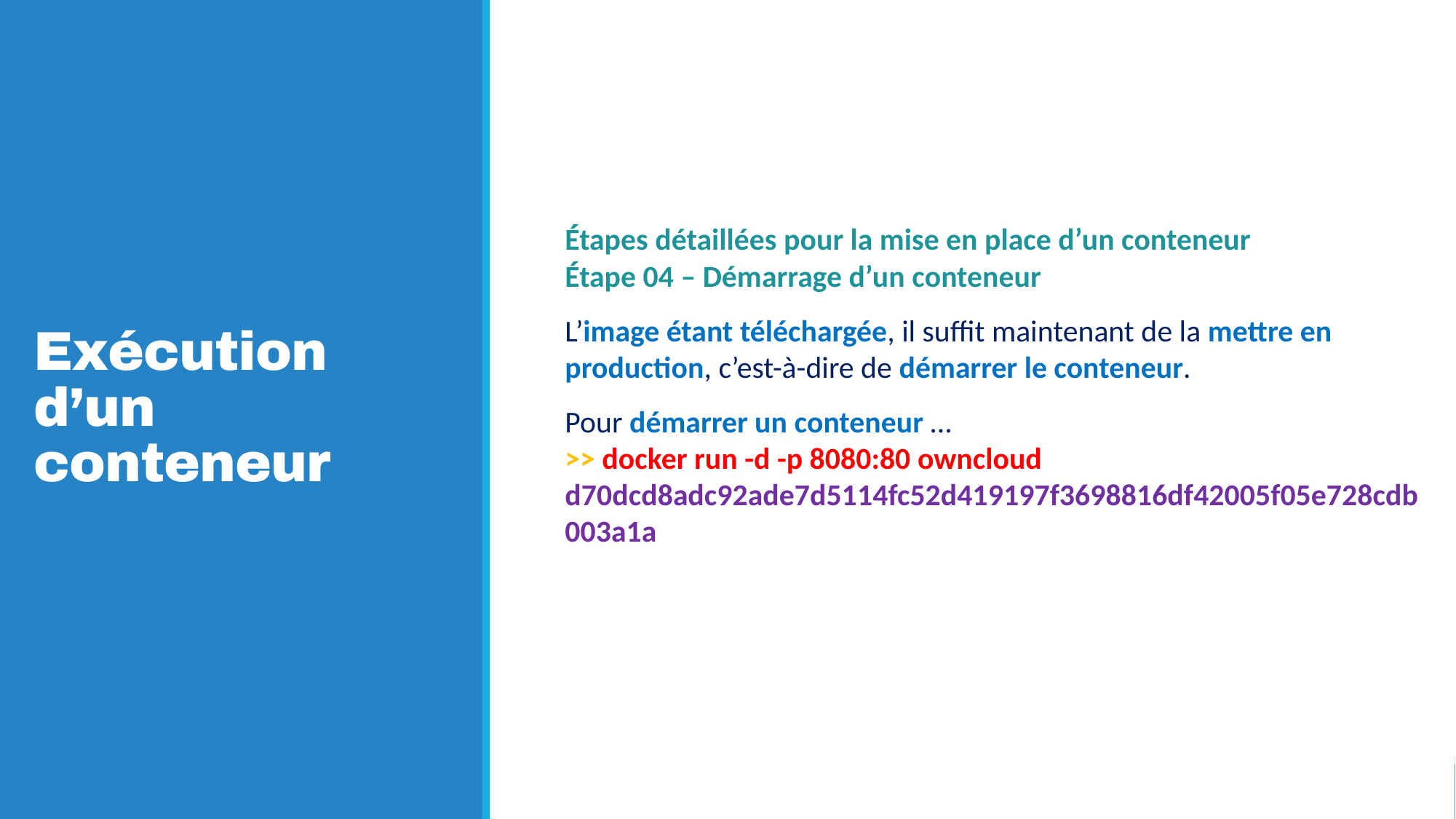

# Exécution d’un conteneur
Étapes détaillées pour la mise en place d’un conteneur
Étape 04 – Démarrage d’un conteneur
L’image étant téléchargée, il suffit maintenant de la mettre en production, c’est-à-dire de démarrer le conteneur.
Pour démarrer un conteneur …
>> docker run -d -p 8080:80 owncloud
d70dcd8adc92ade7d5114fc52d419197f3698816df42005f05e728cdb003a1a